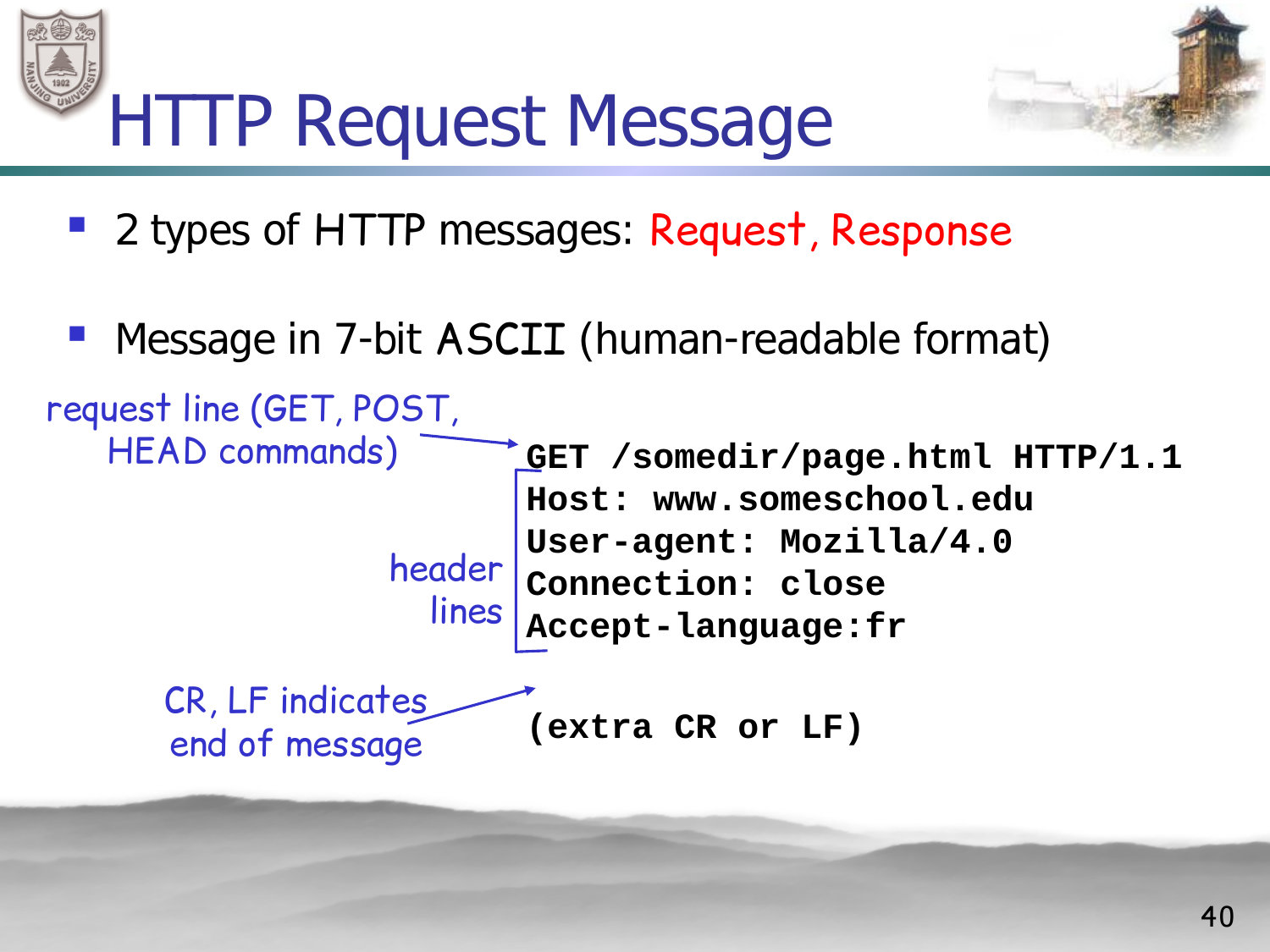

# HTTP Request Message
2 types of HTTP messages: Request, Response

Message in 7-bit ASCII (human-readable format)
request line (GET, POST, HEAD commands)

GET /somedir/page.html HTTP/1.1
Host: www.someschool.edu
User-agent: Mozilla/4.0
Connection: close
Accept-language:fr

(extra CR or LF)

header
 lines
CR, LF indicates end of message

40